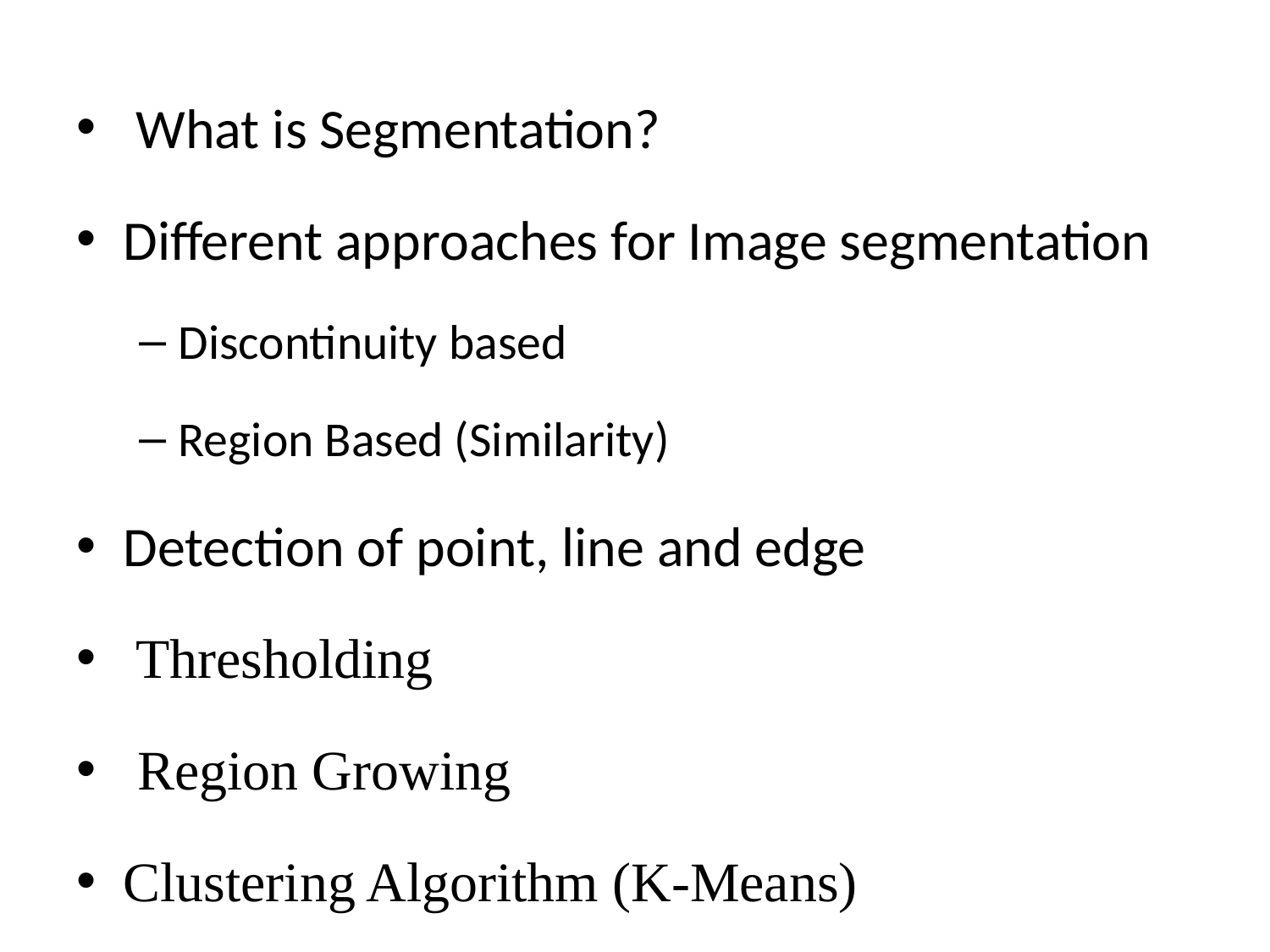

What is Segmentation?
Different approaches for Image segmentation
Discontinuity based
Region Based (Similarity)
Detection of point, line and edge
 Thresholding
 Region Growing
Clustering Algorithm (K-Means)